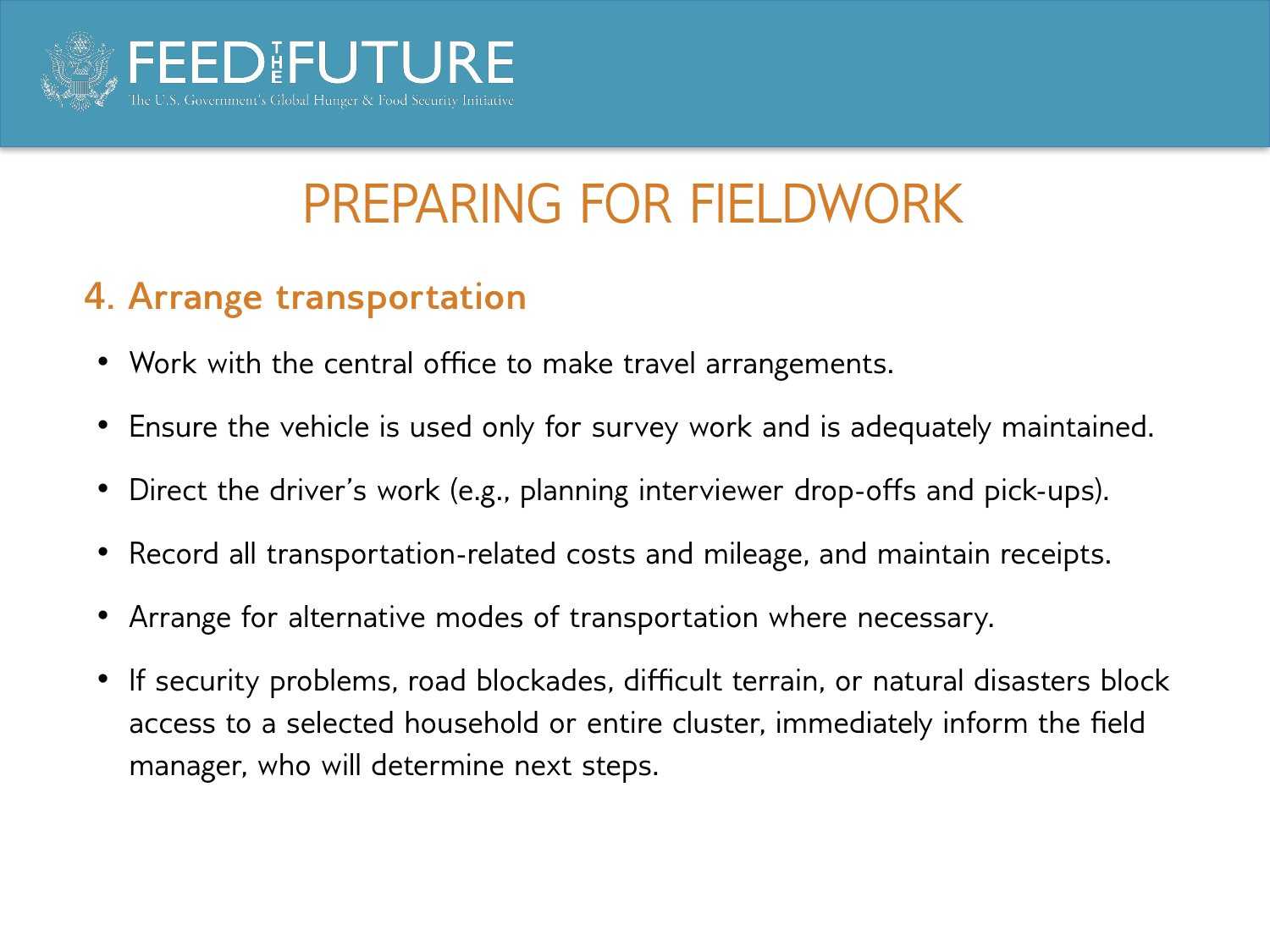

# Preparing for fieldwork
4. Arrange transportation
Work with the central office to make travel arrangements.
Ensure the vehicle is used only for survey work and is adequately maintained.
Direct the driver’s work (e.g., planning interviewer drop-offs and pick-ups).
Record all transportation-related costs and mileage, and maintain receipts.
Arrange for alternative modes of transportation where necessary.
If security problems, road blockades, difficult terrain, or natural disasters block access to a selected household or entire cluster, immediately inform the field manager, who will determine next steps.